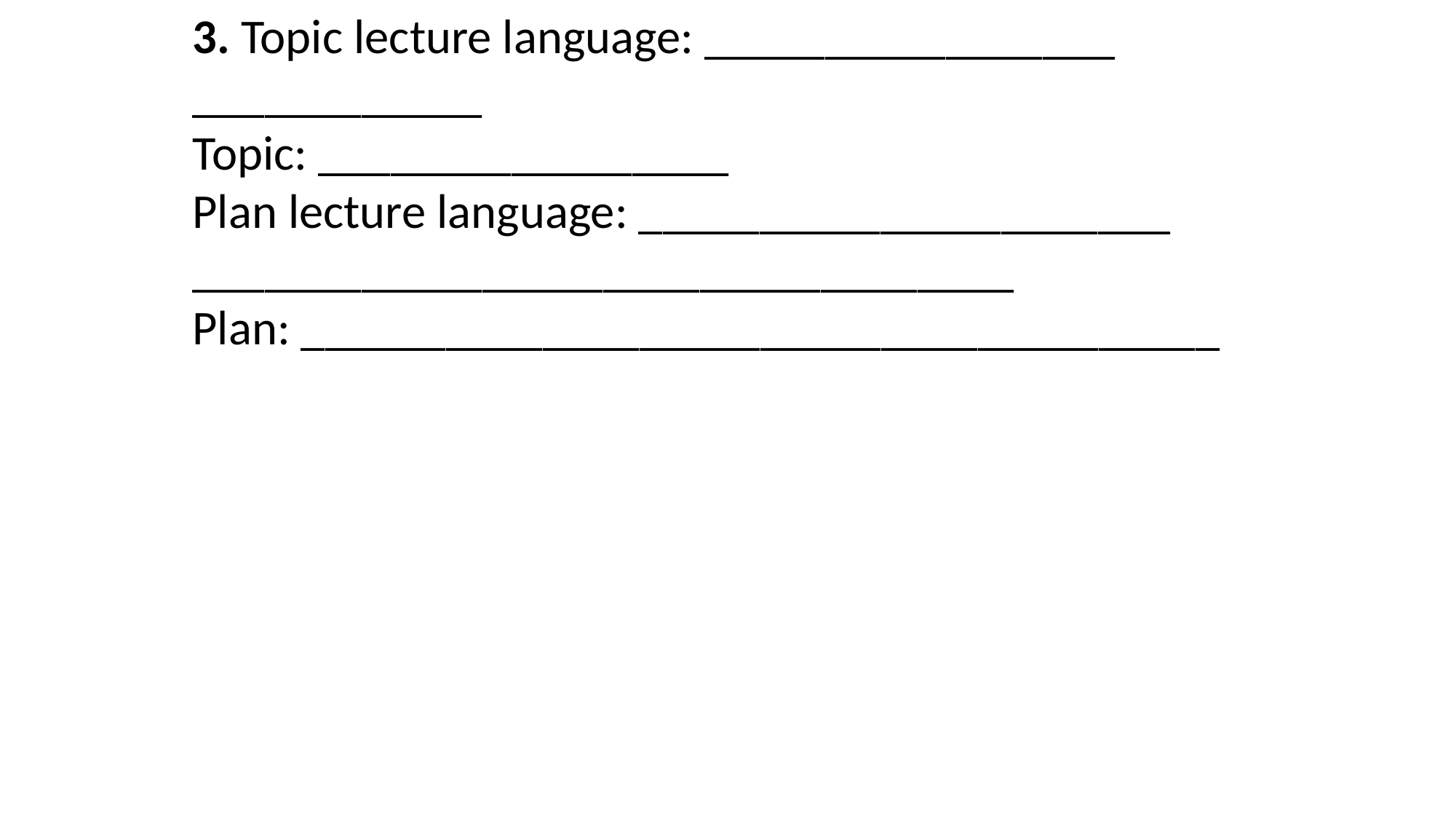

3. Topic lecture language: _________________
____________
Topic: _________________
Plan lecture language: ______________________
__________________________________
Plan: ______________________________________